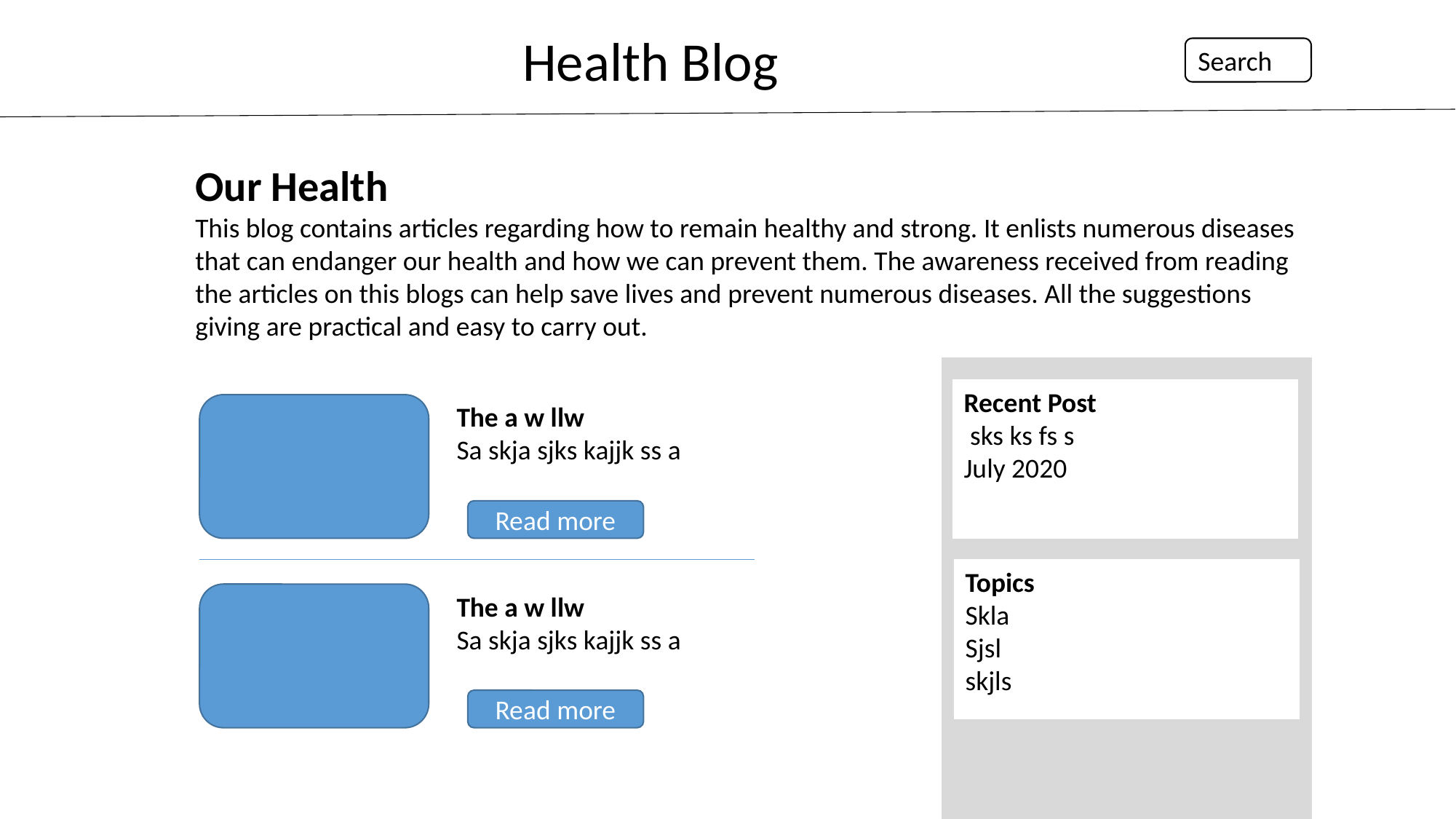

Health Blog
Search
Our Health
This blog contains articles regarding how to remain healthy and strong. It enlists numerous diseases that can endanger our health and how we can prevent them. The awareness received from reading the articles on this blogs can help save lives and prevent numerous diseases. All the suggestions giving are practical and easy to carry out.

Recent Post
 sks ks fs s
July 2020

The a w llw
Sa skja sjks kajjk ss a

Read more
Topics
Skla
Sjsl
skjls

The a w llw
Sa skja sjks kajjk ss a

Read more